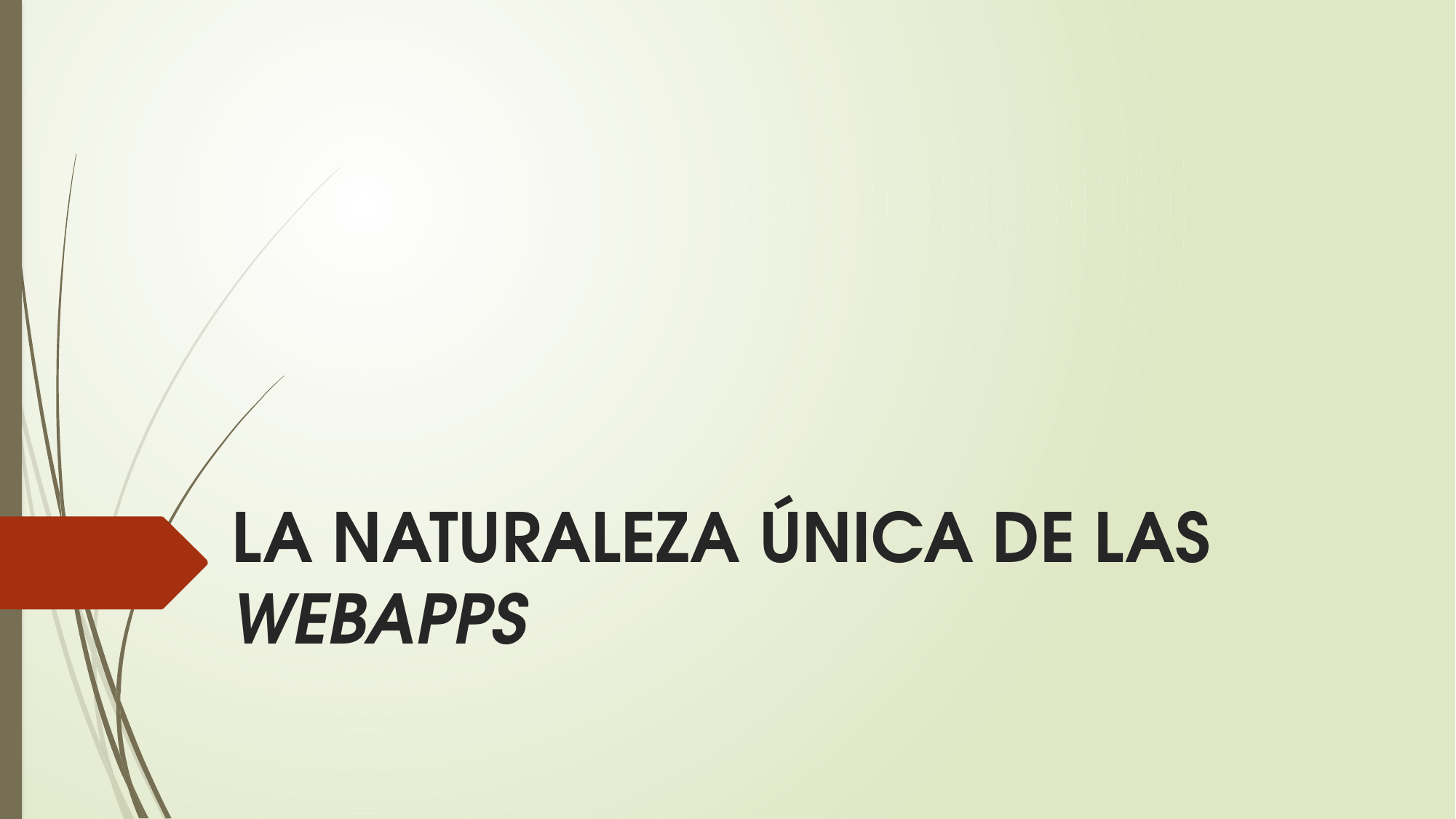

# LA NATURALEZA ÚNICA DE LAS WEBAPPS